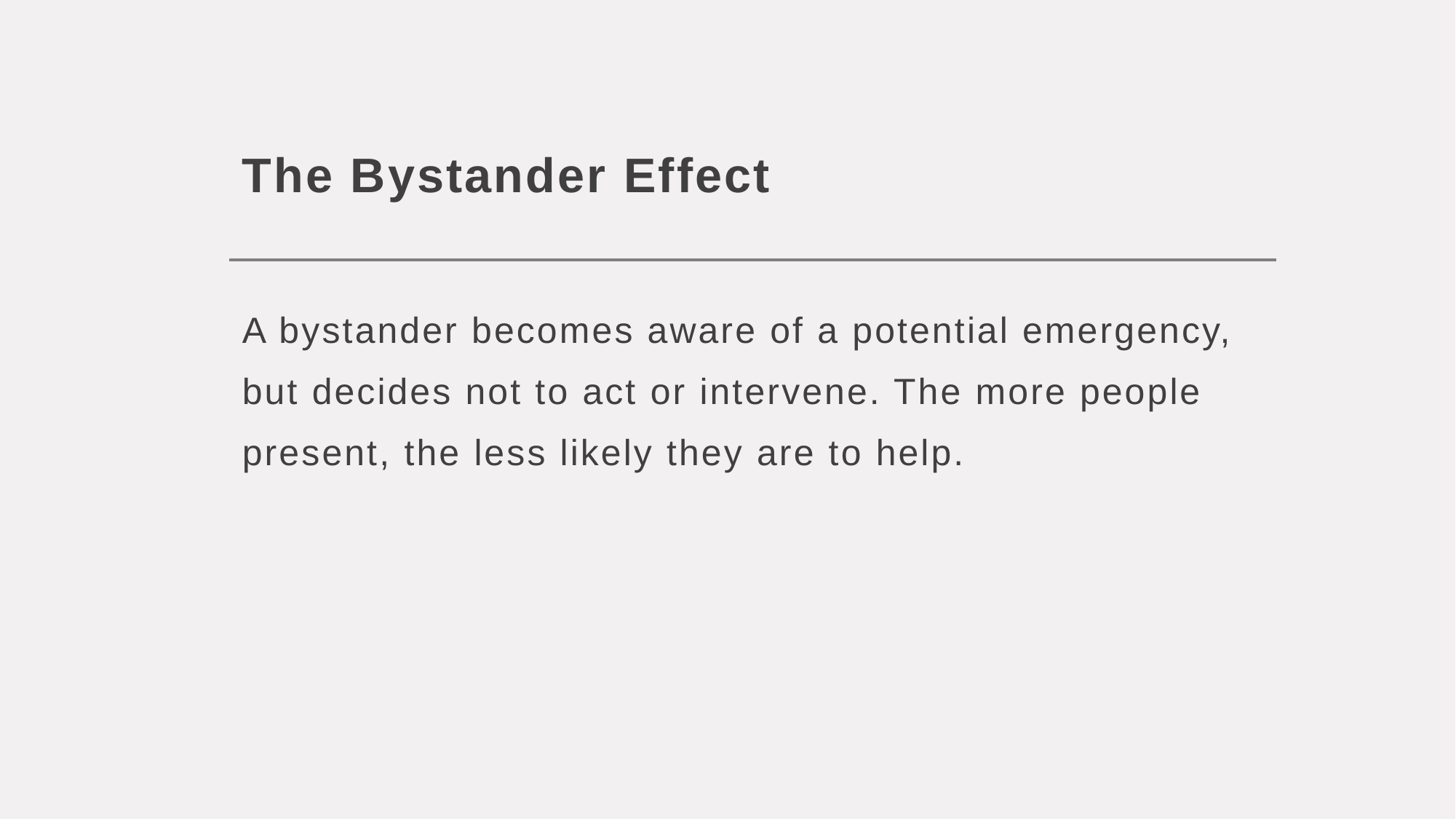

# The Bystander Effect
A bystander becomes aware of a potential emergency, but decides not to act or intervene. The more people present, the less likely they are to help.